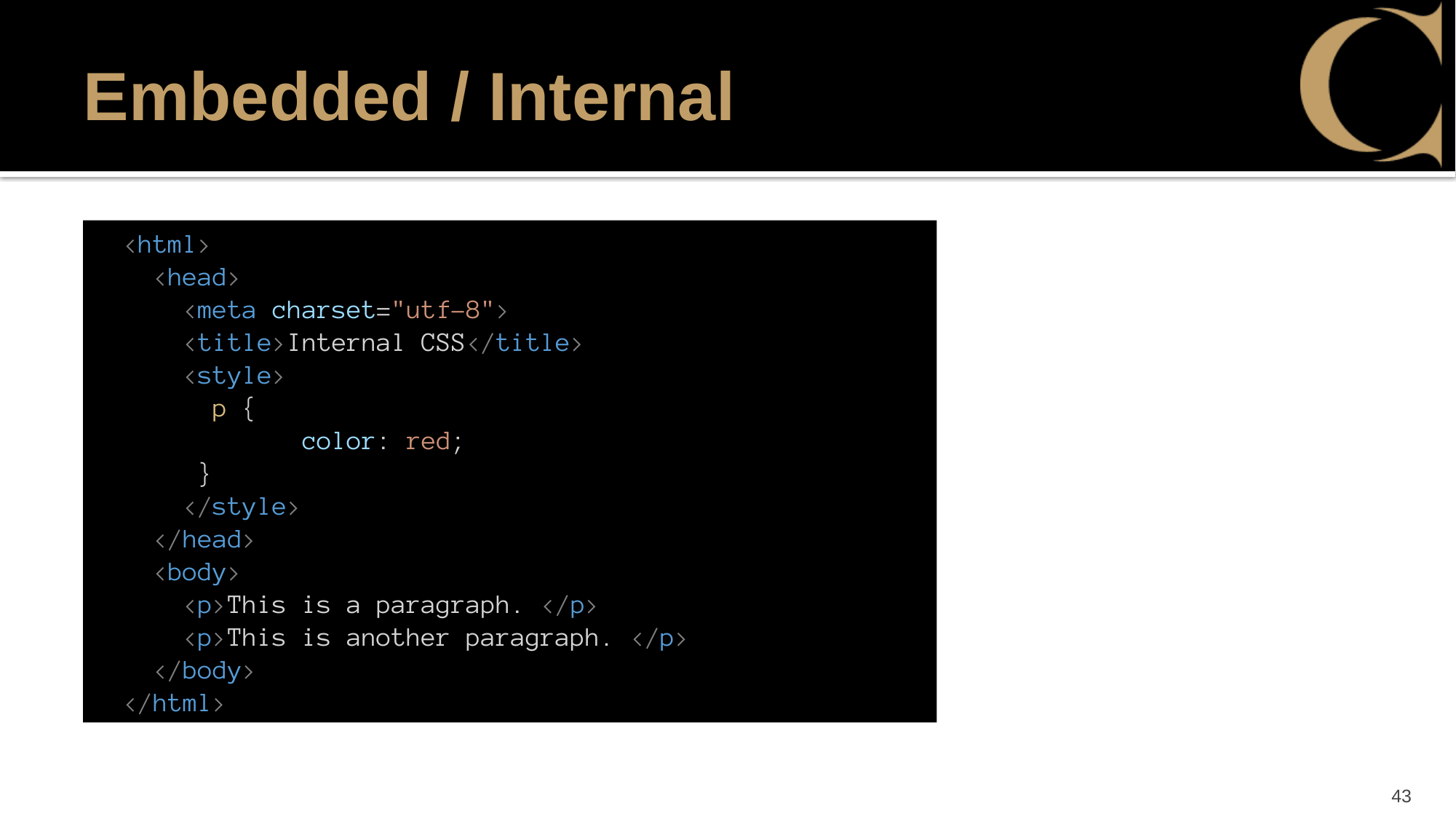

# Embedded / Internal

  <html>
    <head>
      <meta charset="utf-8">
      <title>Internal CSS</title>
      <style>
        p {
              color: red;
       }
      </style>
    </head>
    <body>
      <p>This is a paragraph. </p>
      <p>This is another paragraph. </p>
    </body>
  </html>
43